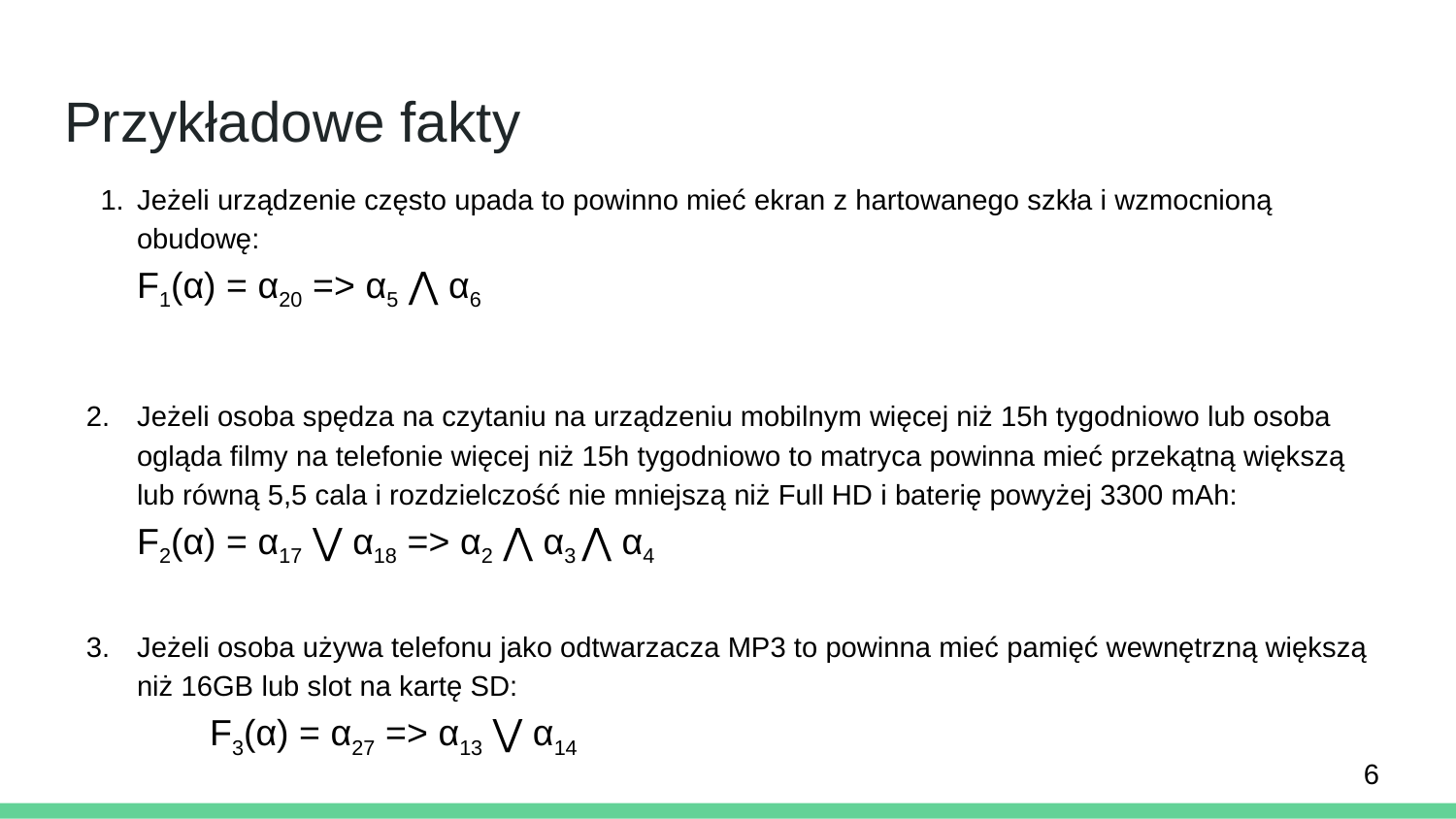

# Przykładowe fakty
Jeżeli urządzenie często upada to powinno mieć ekran z hartowanego szkła i wzmocnioną obudowę:
F1(α) = α20 => α5 ⋀ α6
Jeżeli osoba spędza na czytaniu na urządzeniu mobilnym więcej niż 15h tygodniowo lub osoba ogląda filmy na telefonie więcej niż 15h tygodniowo to matryca powinna mieć przekątną większą lub równą 5,5 cala i rozdzielczość nie mniejszą niż Full HD i baterię powyżej 3300 mAh:
F2(α) = α17 ⋁ α18 => α2 ⋀ α3 ⋀ α4
Jeżeli osoba używa telefonu jako odtwarzacza MP3 to powinna mieć pamięć wewnętrzną większą niż 16GB lub slot na kartę SD:
	F3(α) = α27 => α13 ⋁ α14
6